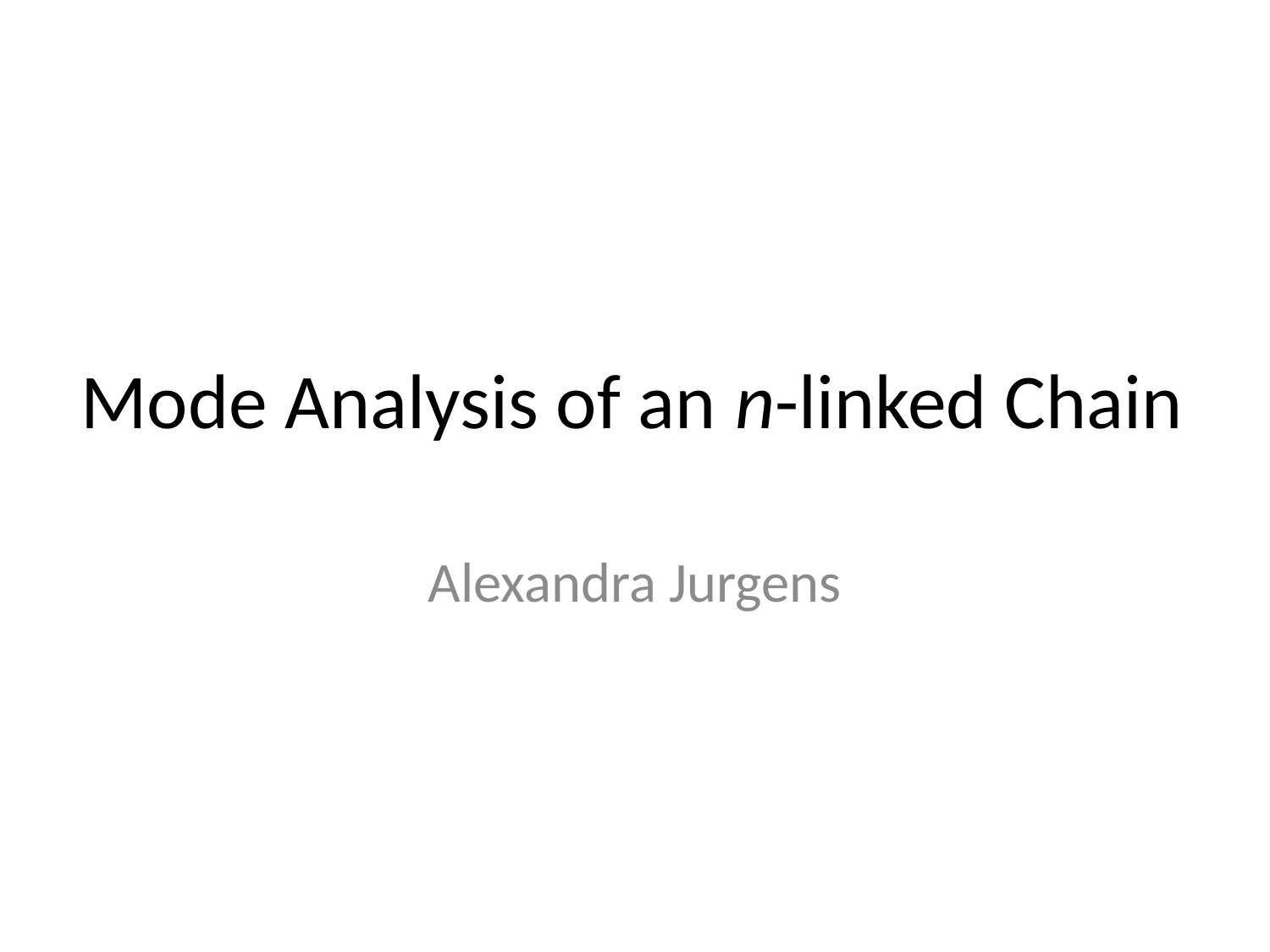

# Mode Analysis of an n-linked Chain
Alexandra Jurgens